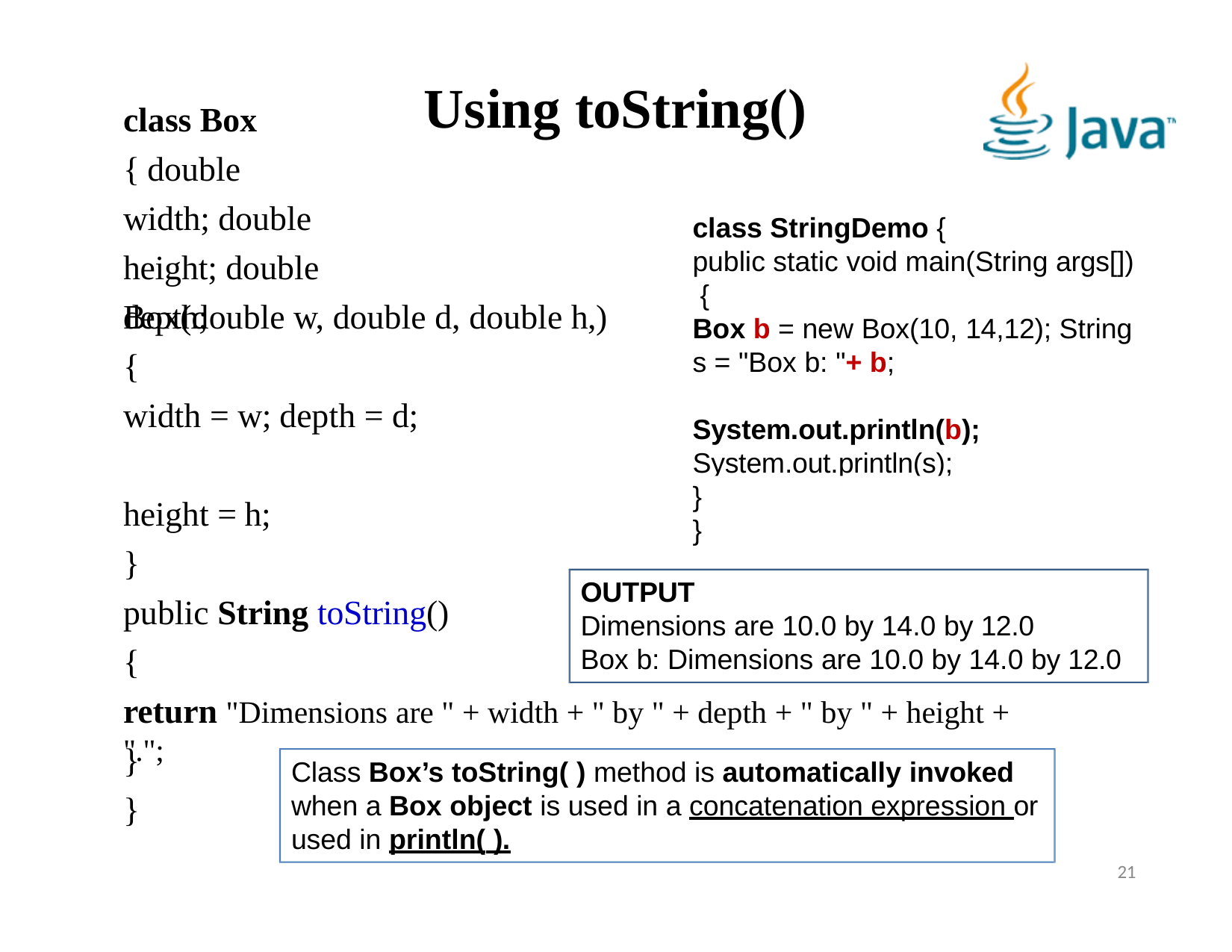

# Using toString()
class Box { double width; double height; double depth;
class StringDemo {
public static void main(String args[])
{
Box b = new Box(10, 14,12); String s = "Box b: "+ b;
Box(double w, double d, double h,)
{
width = w; depth = d;
System.out.println(b);
System.out.println(s);

}
}
height = h;
}
public String toString()
{

OUTPUT
Dimensions are 10.0 by 14.0 by 12.0
Box b: Dimensions are 10.0 by 14.0 by 12.0
return "Dimensions are " + width + " by " + depth + " by " + height + ".";
}
}

Class Box’s toString( ) method is automatically invoked when a Box object is used in a concatenation expression or used in println( ).
21